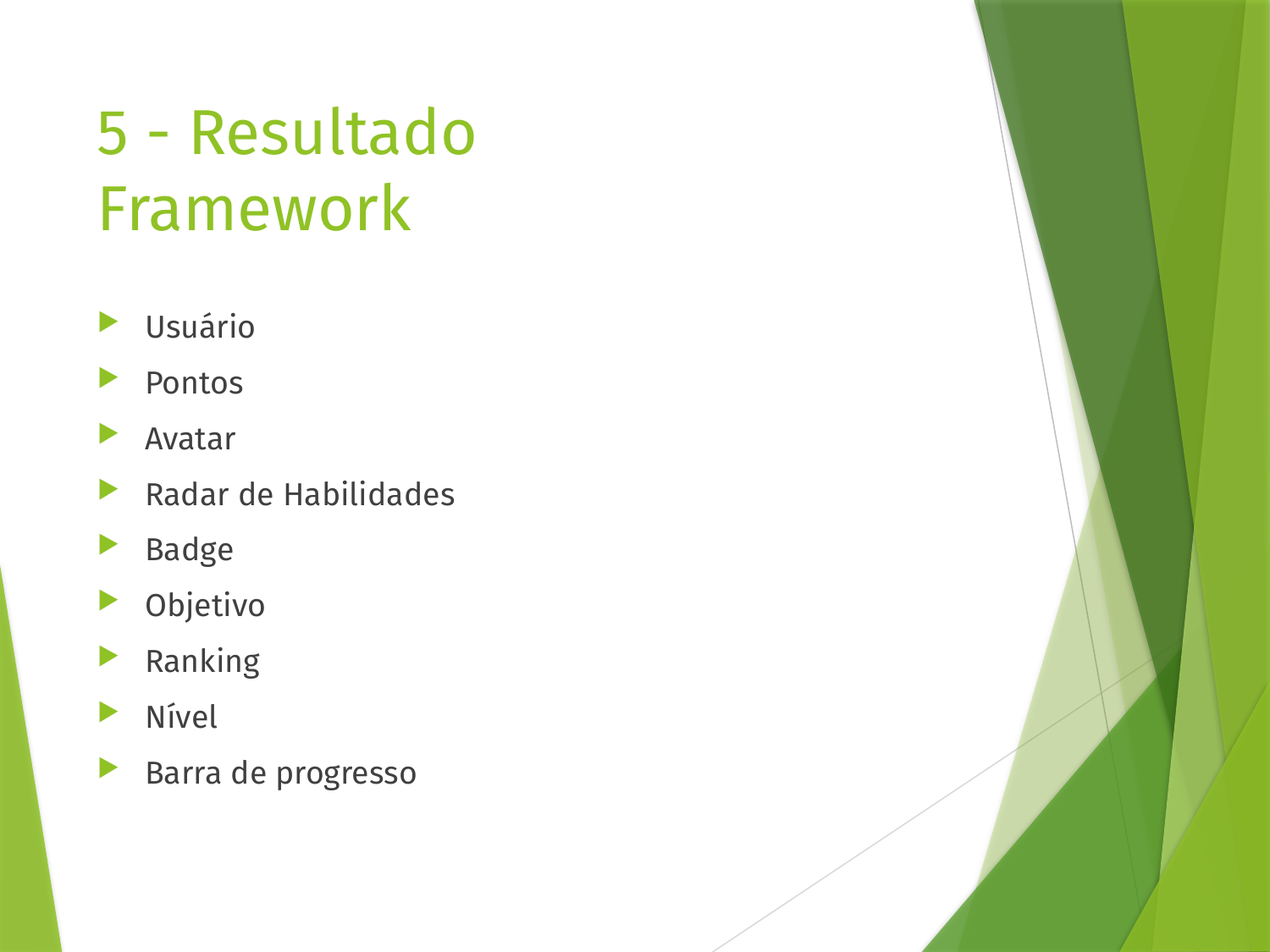

# 5 - Resultado Framework
Usuário
Pontos
Avatar
Radar de Habilidades
Badge
Objetivo
Ranking
Nível
Barra de progresso